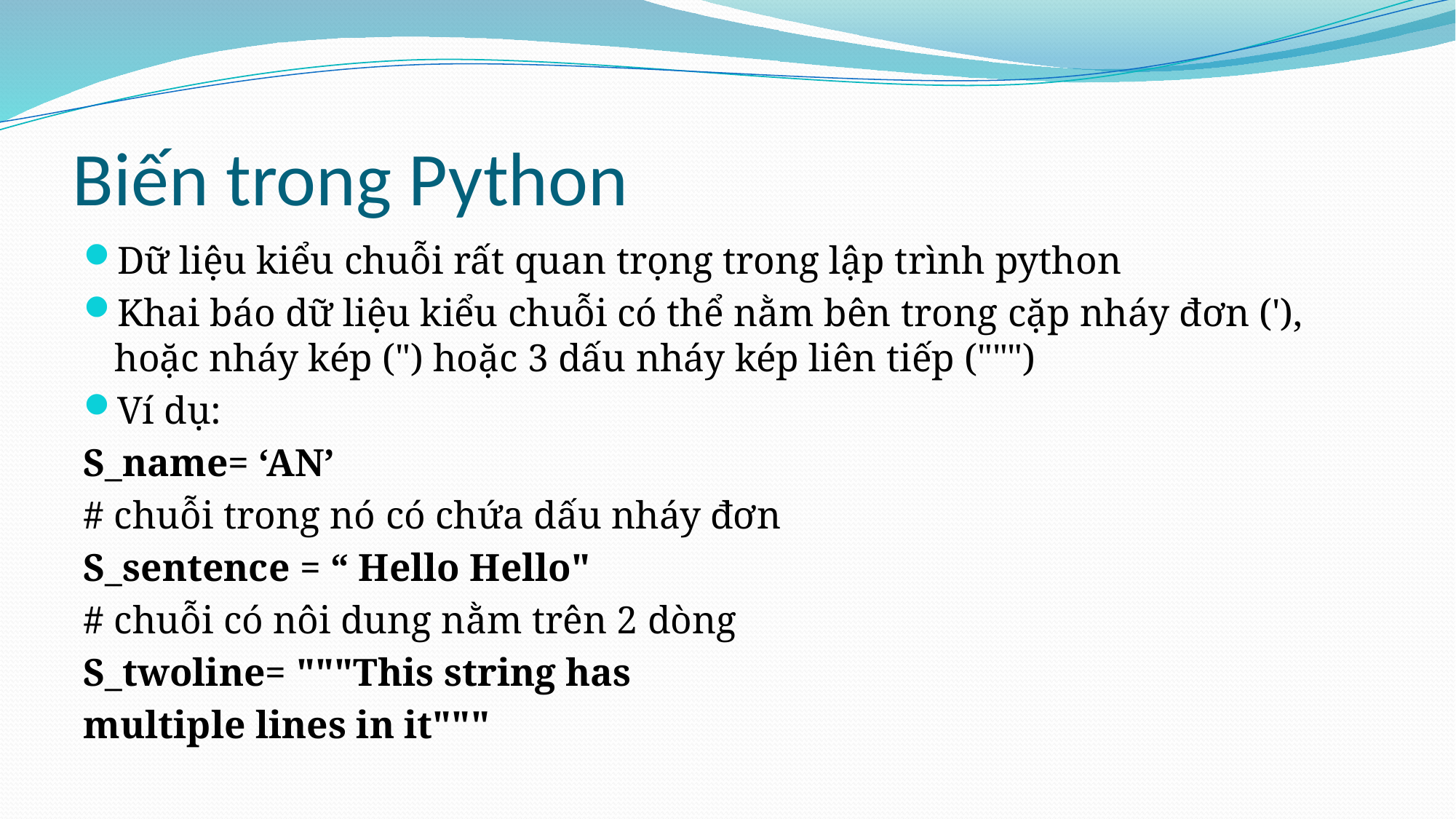

# Biến trong Python
Dữ liệu kiểu chuỗi rất quan trọng trong lập trình python
Khai báo dữ liệu kiểu chuỗi có thể nằm bên trong cặp nháy đơn ('), hoặc nháy kép (") hoặc 3 dấu nháy kép liên tiếp (""")
Ví dụ:
S_name= ‘AN’
# chuỗi trong nó có chứa dấu nháy đơn
S_sentence = “ Hello Hello"
# chuỗi có nôi dung nằm trên 2 dòng
S_twoline= """This string has
multiple lines in it"""